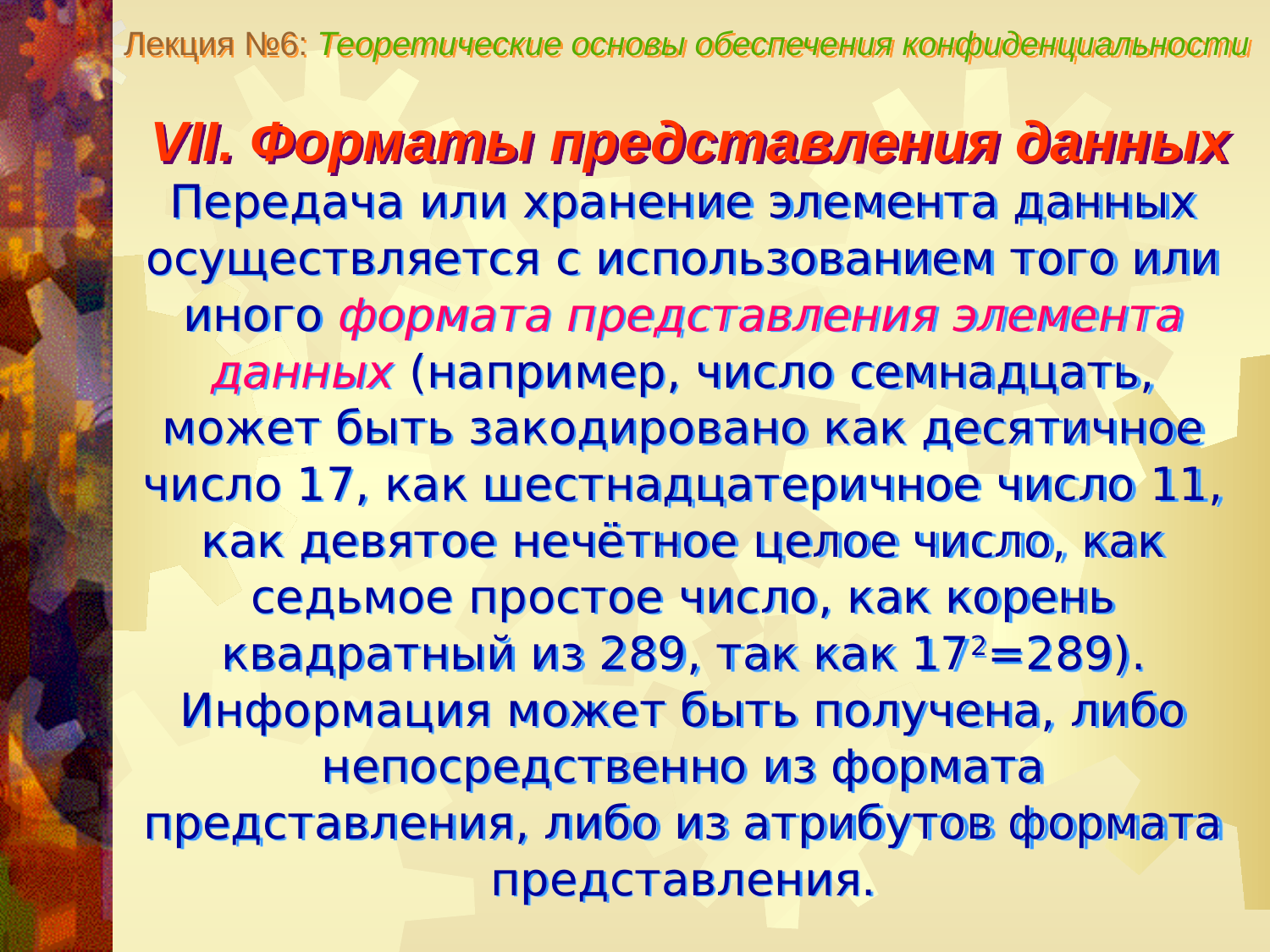

Лекция №6: Теоретические основы обеспечения конфиденциальности
VII. Форматы представления данных
Передача или хранение элемента данных осуществляется с использованием того или иного формата представления элемента данных (например, число семнадцать, может быть закодировано как десятичное число 17, как шестнадцатеричное число 11, как девятое нечётное целое число, как седьмое простое число, как корень квадратный из 289, так как 172=289). Информация может быть получена, либо непосредственно из формата представления, либо из атрибутов формата представления.